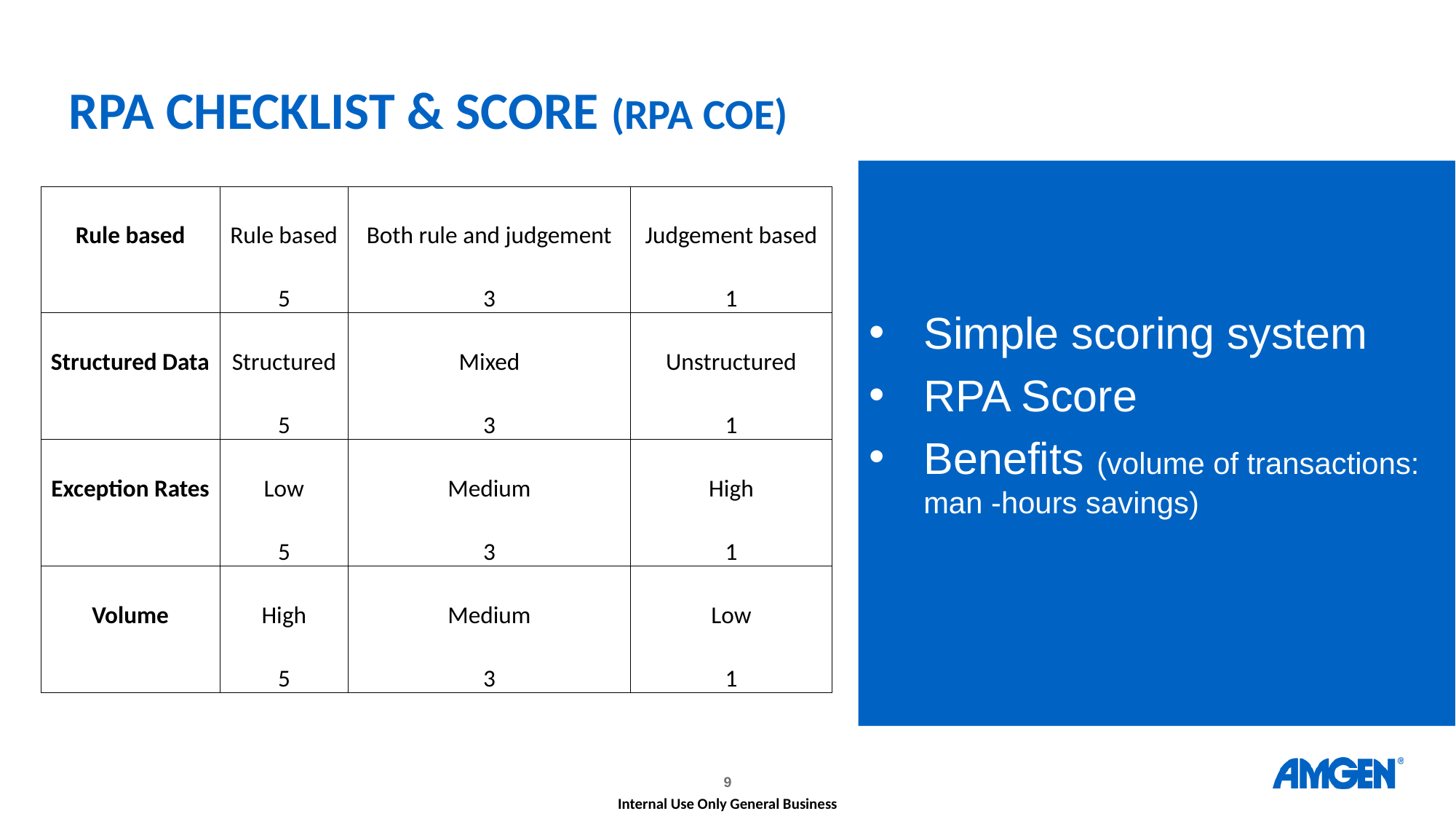

# RPA checklist & score (RPA COE)
Simple scoring system
RPA Score
Benefits (volume of transactions: man -hours savings)

| Rule based | Rule based | Both rule and judgement | Judgement based |
| --- | --- | --- | --- |
|  | 5 | 3 | 1 |
| Structured Data | Structured | Mixed | Unstructured |
|  | 5 | 3 | 1 |
| Exception Rates | Low | Medium | High |
|  | 5 | 3 | 1 |
| Volume | High | Medium | Low |
|  | 5 | 3 | 1 |